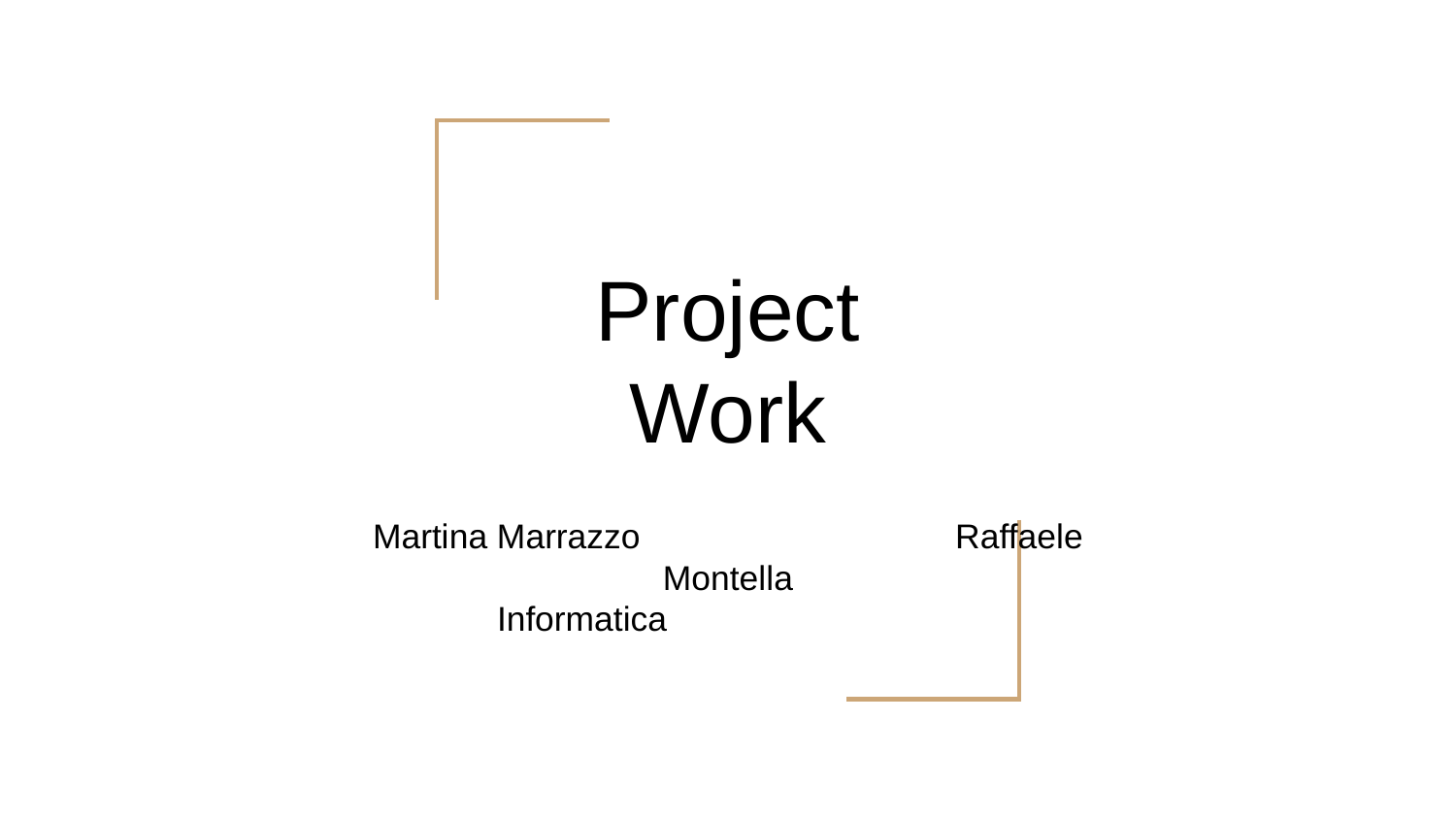

# Project Work
Martina Marrazzo			Raffaele Montella
              Informatica